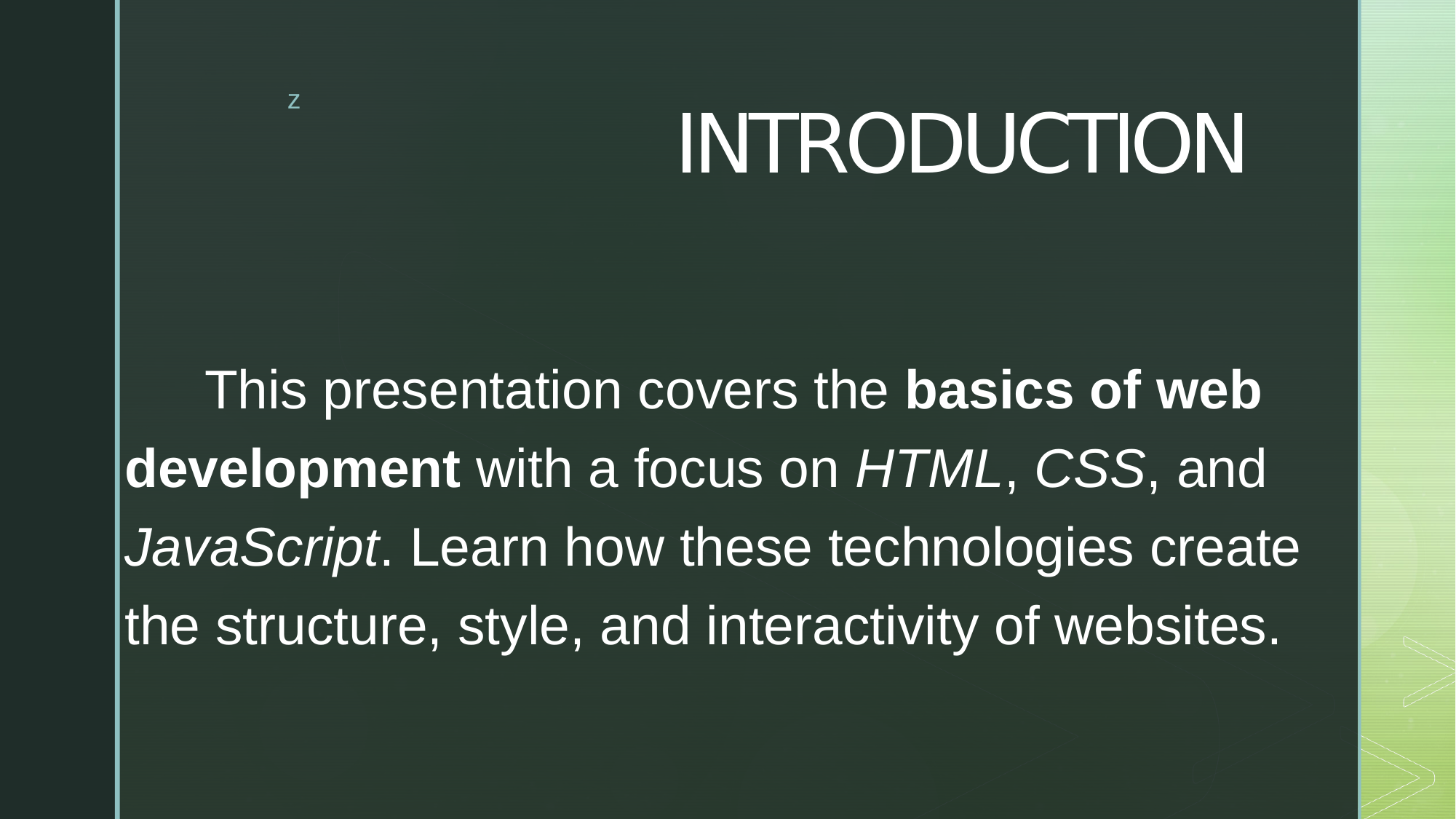

# INTRODUCTION
        This presentation covers the basics of web development with a focus on HTML, CSS, and JavaScript. Learn how these technologies create the structure, style, and interactivity of websites.